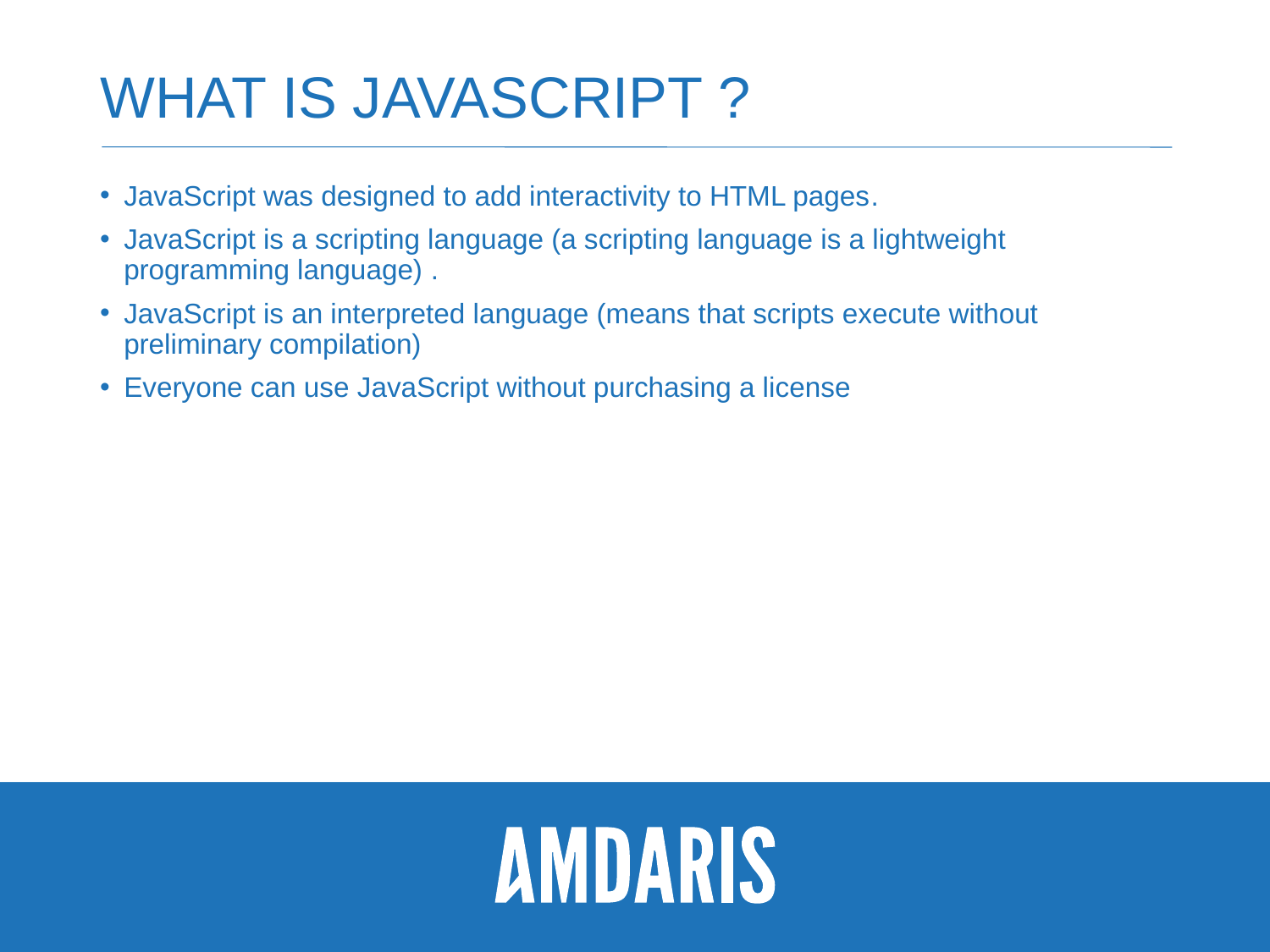

# What is javascript ?
JavaScript was designed to add interactivity to HTML pages.
JavaScript is a scripting language (a scripting language is a lightweight programming language) .
JavaScript is an interpreted language (means that scripts execute without preliminary compilation)
Everyone can use JavaScript without purchasing a license